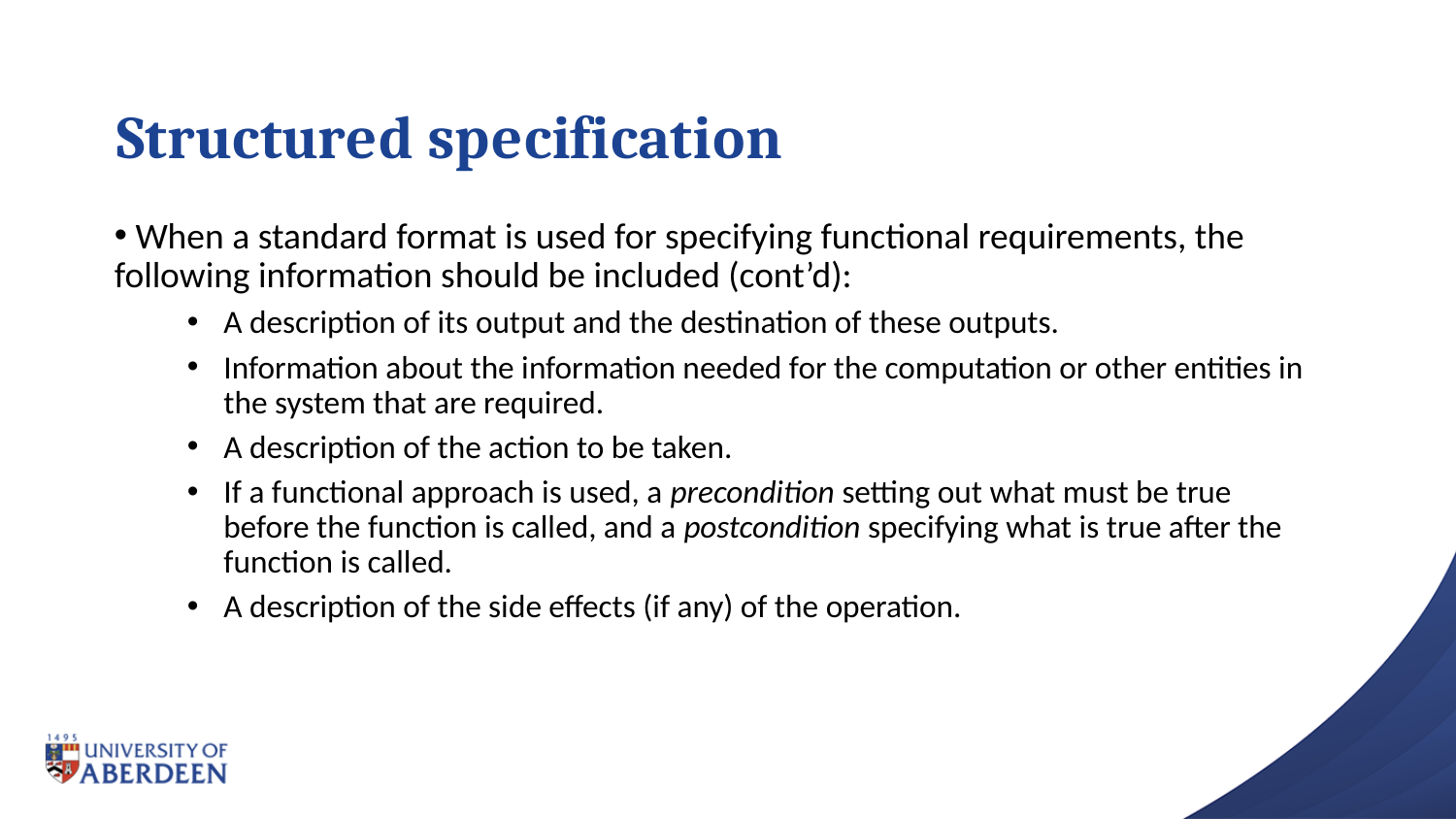

# Structured specification
 When a standard format is used for specifying functional requirements, the following information should be included (cont’d):
A description of its output and the destination of these outputs.
Information about the information needed for the computation or other entities in the system that are required.
A description of the action to be taken.
If a functional approach is used, a precondition setting out what must be true before the function is called, and a postcondition specifying what is true after the function is called.
A description of the side effects (if any) of the operation.